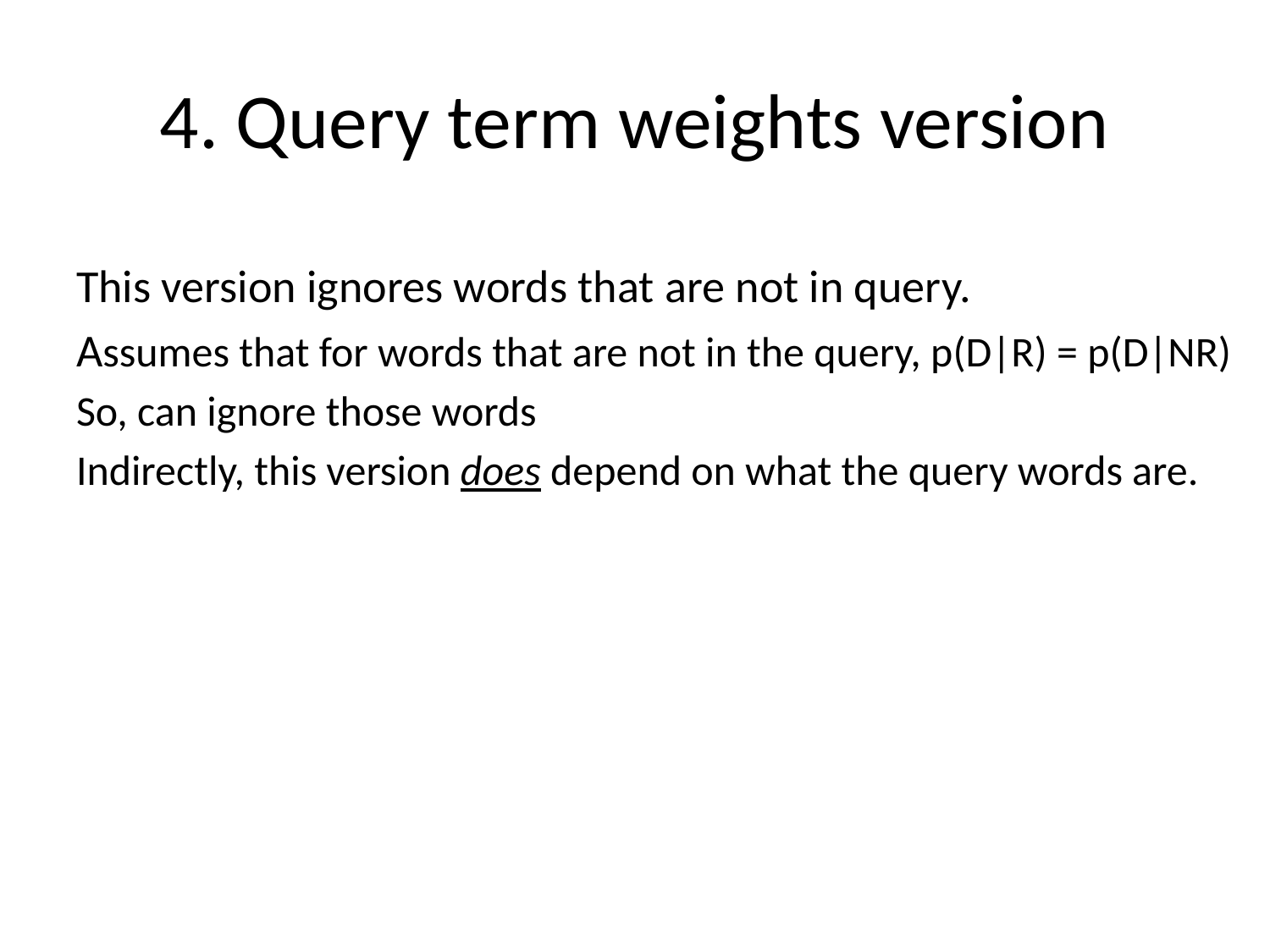

# 4. Query term weights version

This version ignores words that are not in query.
Assumes that for words that are not in the query, p(D|R) = p(D|NR)
So, can ignore those words
Indirectly, this version does depend on what the query words are.